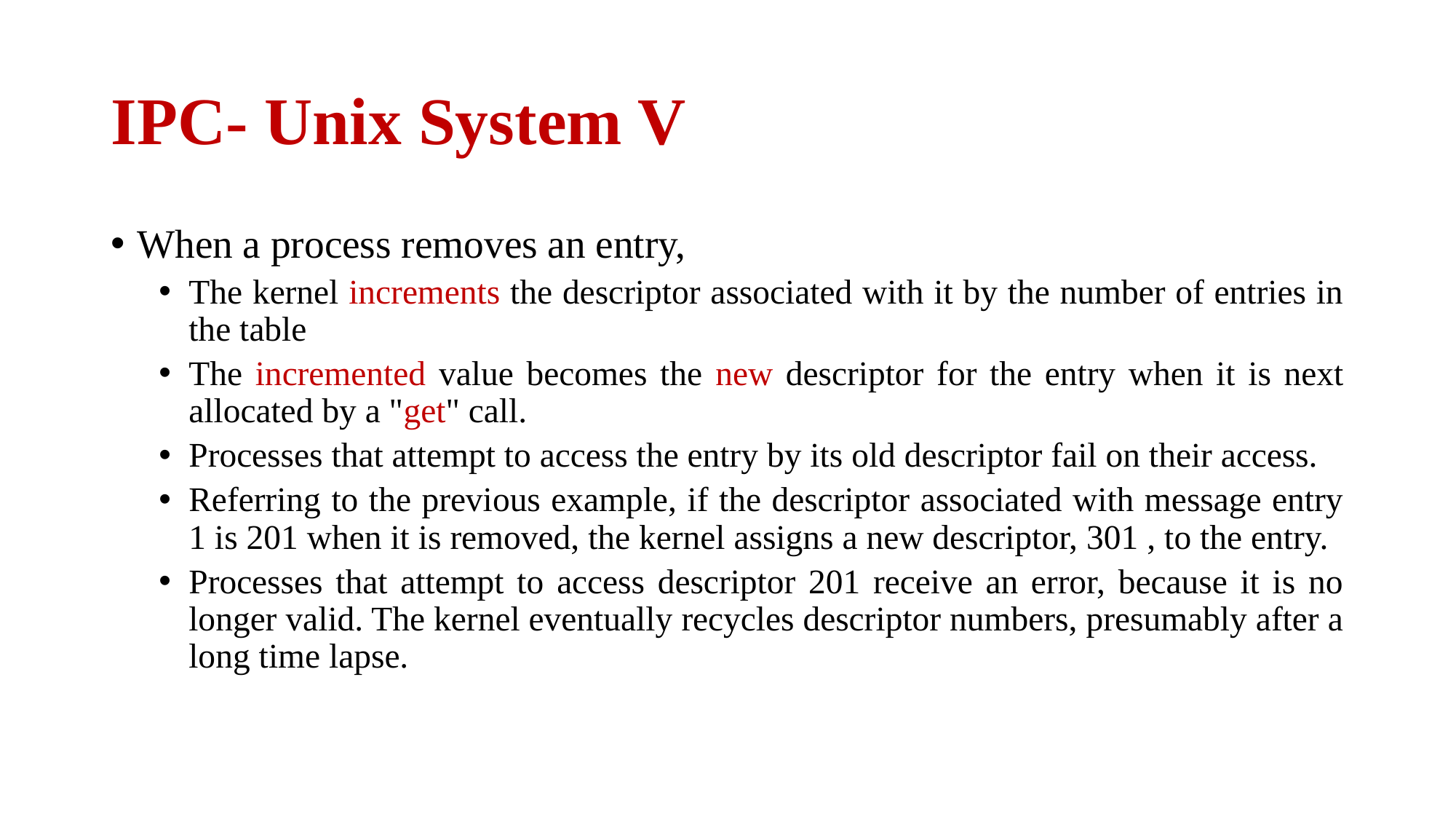

# IPC- Unix System V
When a process removes an entry,
The kernel increments the descriptor associated with it by the number of entries in the table
The incremented value becomes the new descriptor for the entry when it is next allocated by a "get" call.
Processes that attempt to access the entry by its old descriptor fail on their access.
Referring to the previous example, if the descriptor associated with message entry 1 is 201 when it is removed, the kernel assigns a new descriptor, 301 , to the entry.
Processes that attempt to access descriptor 201 receive an error, because it is no longer valid. The kernel eventually recycles descriptor numbers, presumably after a long time lapse.